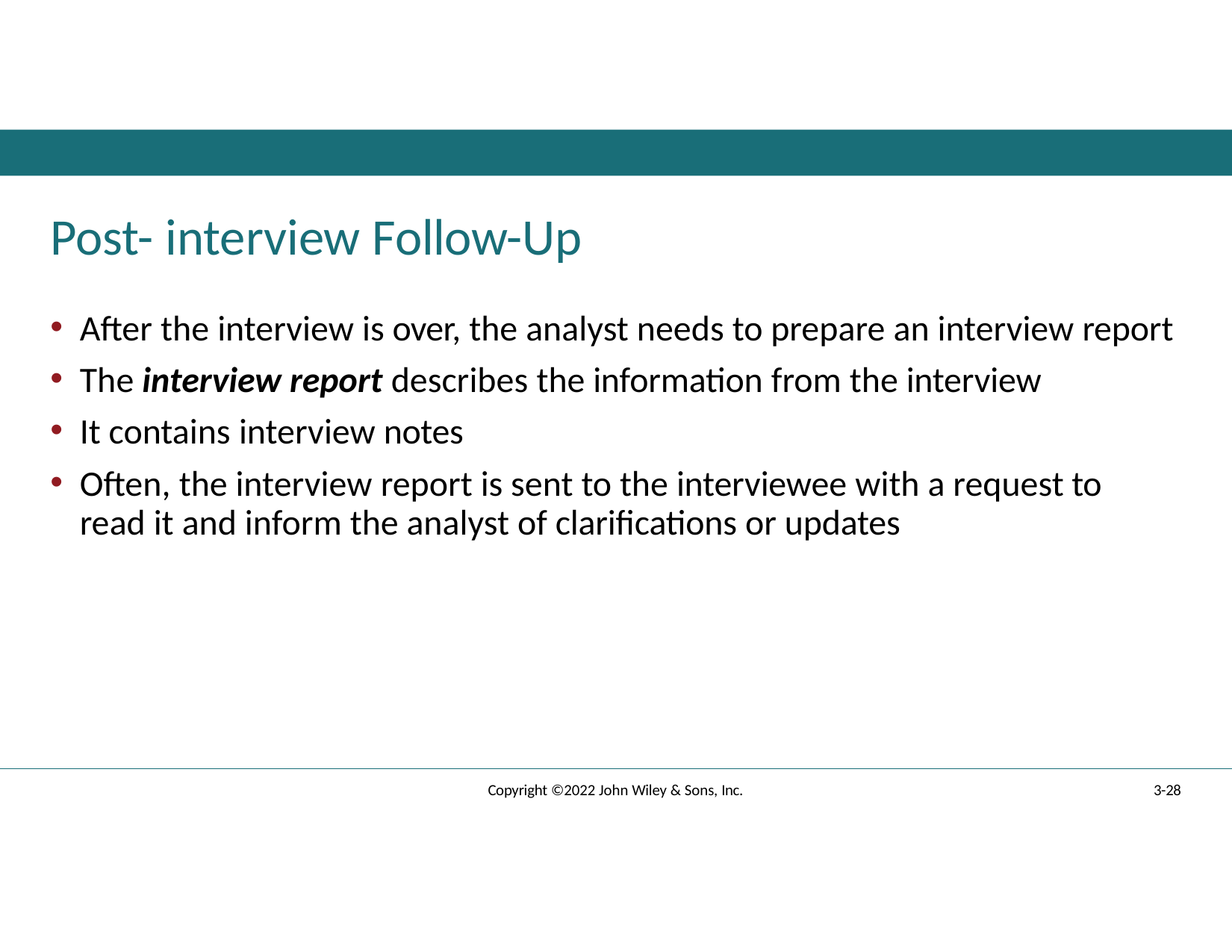

# Post- interview Follow-Up
After the interview is over, the analyst needs to prepare an interview report
The interview report describes the information from the interview
It contains interview notes
Often, the interview report is sent to the interviewee with a request to read it and inform the analyst of clarifications or updates
3-28
Copyright ©2022 John Wiley & Sons, Inc.